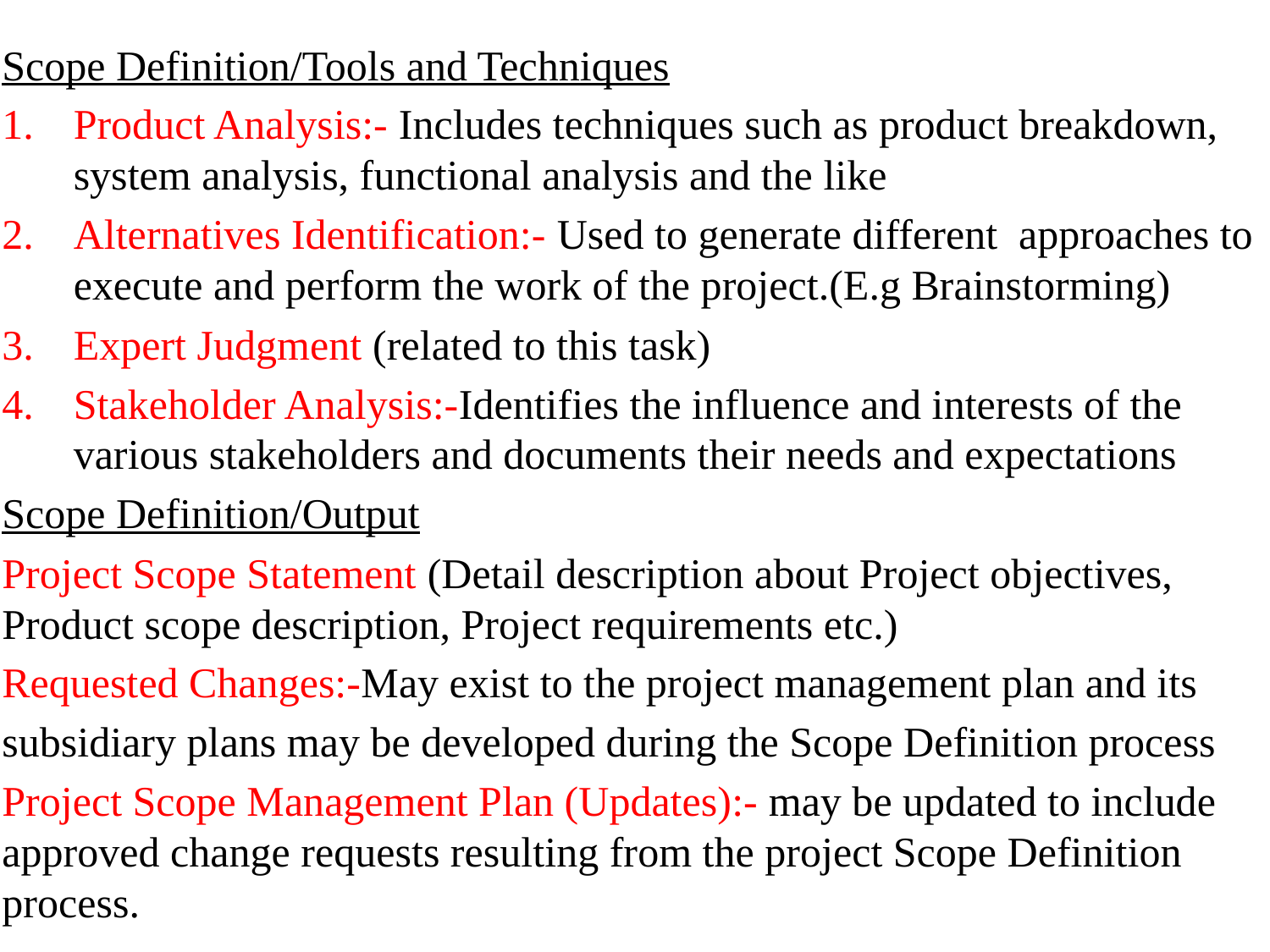

Scope Definition/Tools and Techniques
Product Analysis:- Includes techniques such as product breakdown, system analysis, functional analysis and the like
Alternatives Identification:- Used to generate different  approaches to execute and perform the work of the project.(E.g Brainstorming)
Expert Judgment (related to this task)
Stakeholder Analysis:-Identifies the influence and interests of the various stakeholders and documents their needs and expectations
Scope Definition/Output
Project Scope Statement (Detail description about Project objectives, Product scope description, Project requirements etc.)
Requested Changes:-May exist to the project management plan and its
subsidiary plans may be developed during the Scope Definition process
Project Scope Management Plan (Updates):- may be updated to include approved change requests resulting from the project Scope Definition process.